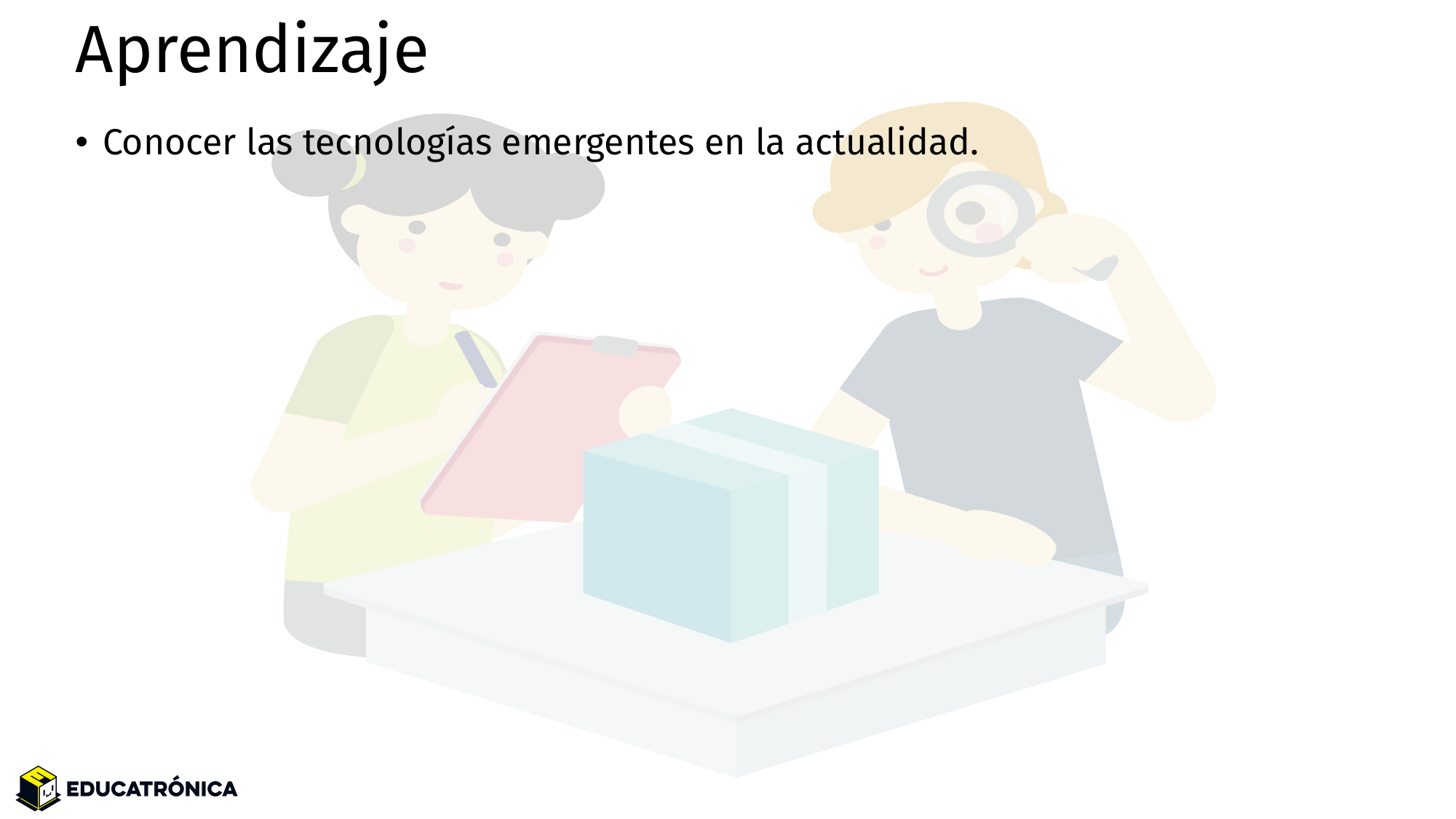

# Aprendizaje
Conocer las tecnologías emergentes en la actualidad.